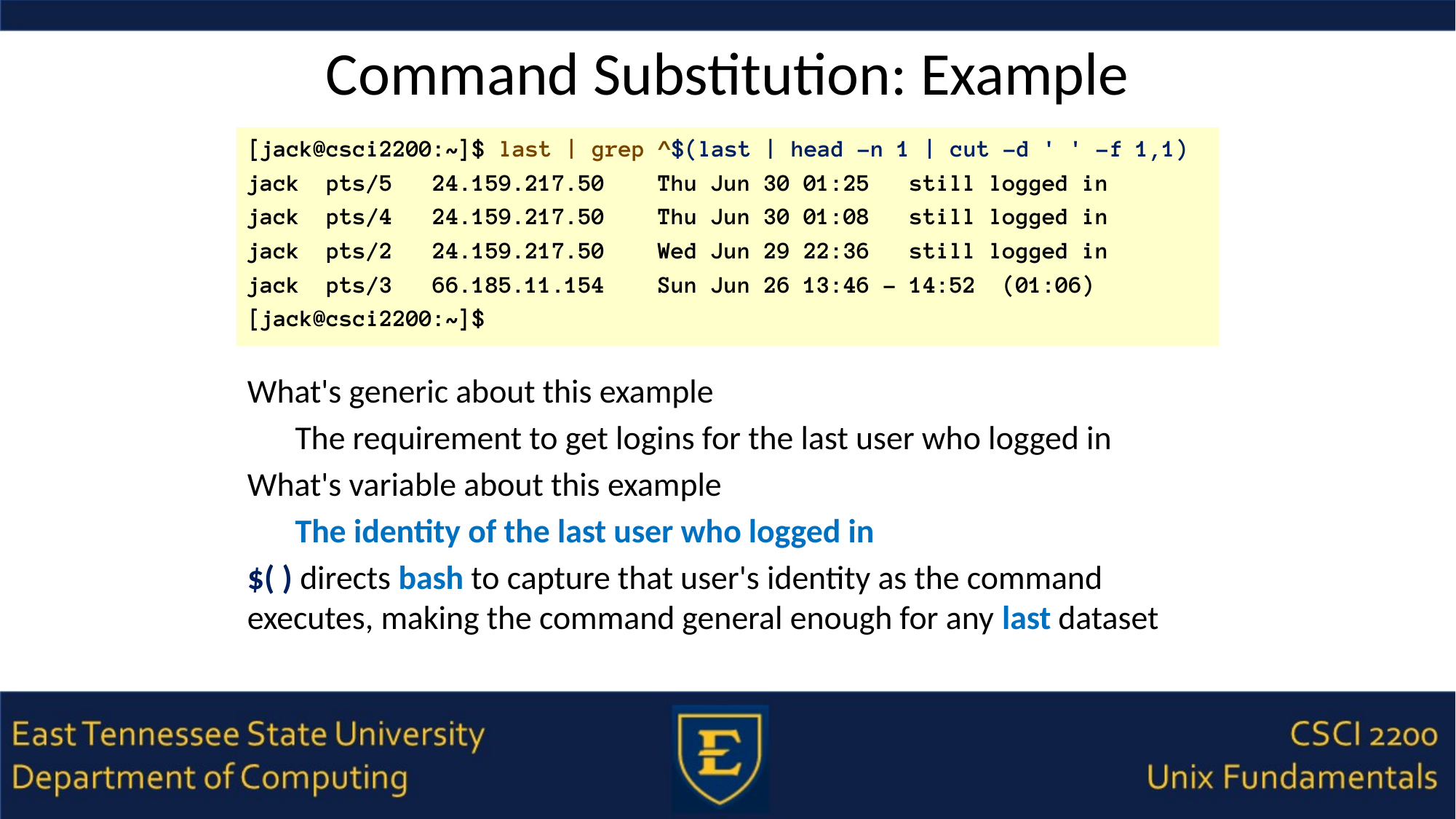

# Command Substitution: Example
[jack@csci2200:~]$ last | grep ^$(last | head -n 1 | cut -d ' ' -f 1,1)
jack  pts/5   24.159.217.50    Thu Jun 30 01:25   still logged in
jack  pts/4   24.159.217.50    Thu Jun 30 01:08   still logged in
jack  pts/2   24.159.217.50    Wed Jun 29 22:36   still logged in
jack  pts/3   66.185.11.154    Sun Jun 26 13:46 - 14:52  (01:06)
[jack@csci2200:~]$

What's generic about this example
The requirement to get logins for the last user who logged in
What's variable about this example
The identity of the last user who logged in
$( ) directs bash to capture that user's identity as the command executes, making the command general enough for any last dataset